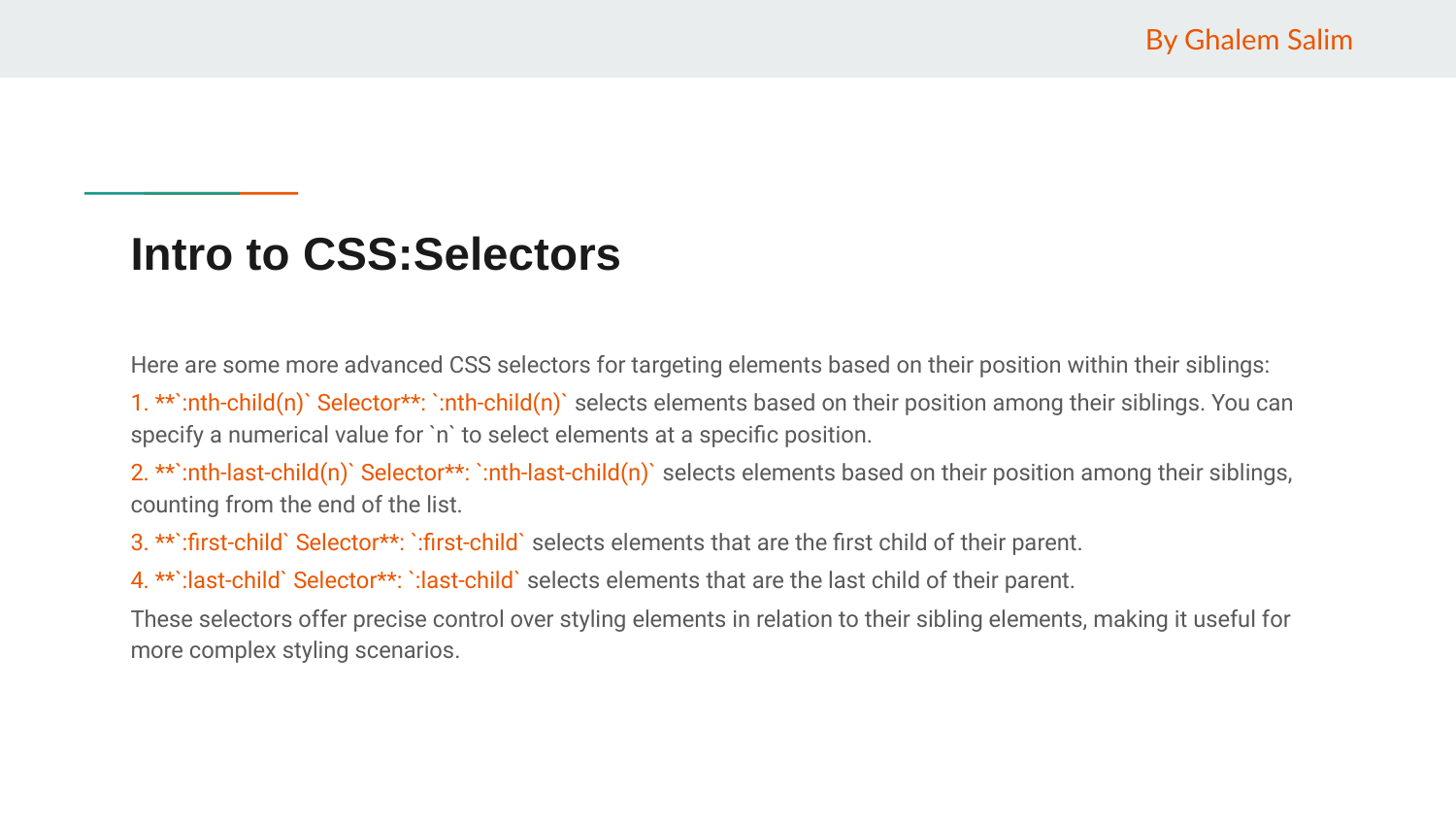

By Ghalem Salim
# Intro to CSS:Selectors
Here are some more advanced CSS selectors for targeting elements based on their position within their siblings:
1. **`:nth-child(n)` Selector**: `:nth-child(n)` selects elements based on their position among their siblings. You can specify a numerical value for `n` to select elements at a specific position.
2. **`:nth-last-child(n)` Selector**: `:nth-last-child(n)` selects elements based on their position among their siblings, counting from the end of the list.
3. **`:first-child` Selector**: `:first-child` selects elements that are the first child of their parent.
4. **`:last-child` Selector**: `:last-child` selects elements that are the last child of their parent.
These selectors offer precise control over styling elements in relation to their sibling elements, making it useful for more complex styling scenarios.